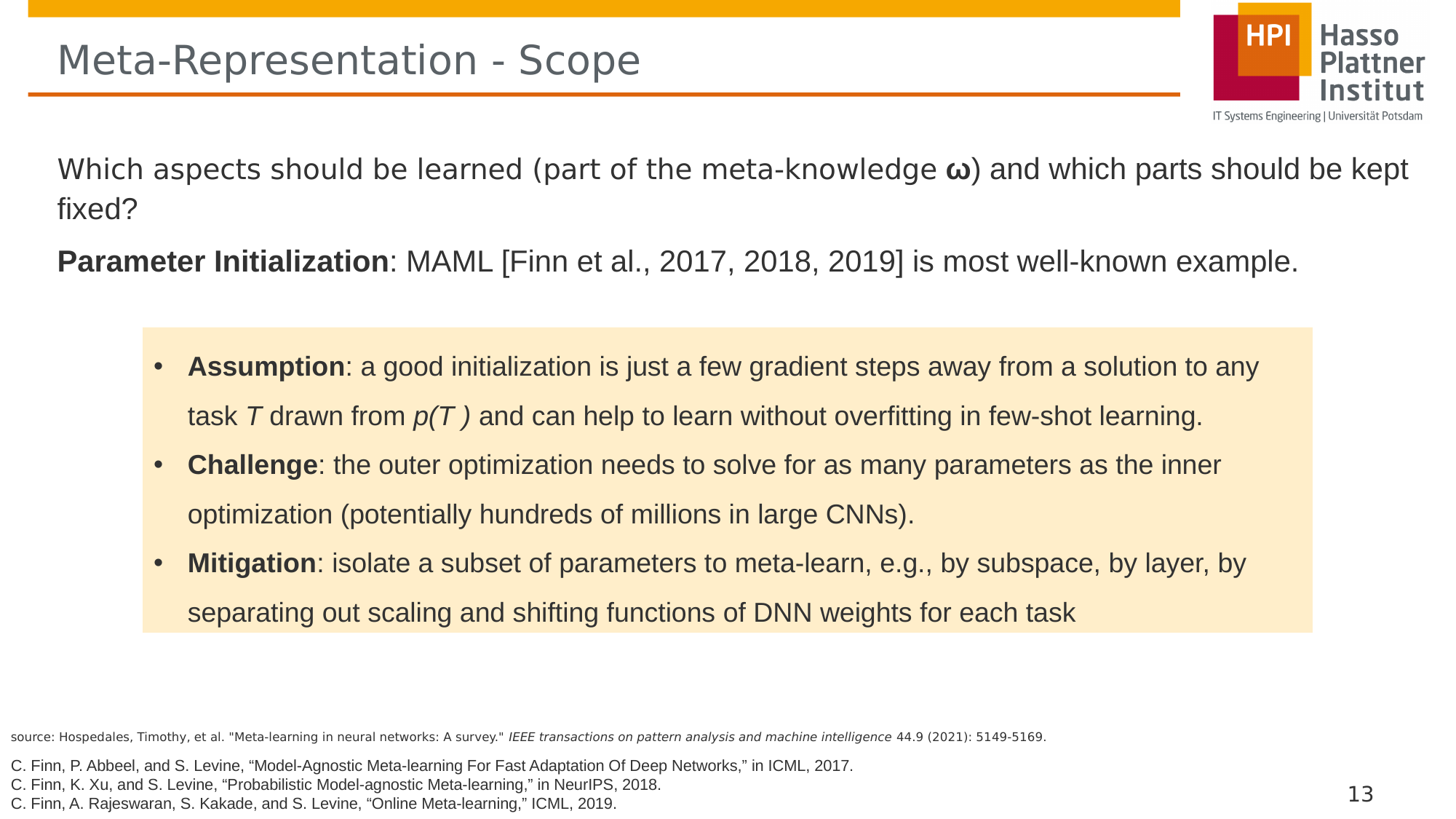

# Meta-Representation - Scope
Which aspects should be learned (part of the meta-knowledge ω) and which parts should be kept fixed?
Parameter Initialization: MAML [Finn et al., 2017, 2018, 2019] is most well-known example.
Assumption: a good initialization is just a few gradient steps away from a solution to any task T drawn from p(T ) and can help to learn without overfitting in few-shot learning.
Challenge: the outer optimization needs to solve for as many parameters as the inner optimization (potentially hundreds of millions in large CNNs).
Mitigation: isolate a subset of parameters to meta-learn, e.g., by subspace, by layer, by separating out scaling and shifting functions of DNN weights for each task
source: Hospedales, Timothy, et al. "Meta-learning in neural networks: A survey." IEEE transactions on pattern analysis and machine intelligence 44.9 (2021): 5149-5169.
C. Finn, P. Abbeel, and S. Levine, “Model-Agnostic Meta-learning For Fast Adaptation Of Deep Networks,” in ICML, 2017.
C. Finn, K. Xu, and S. Levine, “Probabilistic Model-agnostic Meta-learning,” in NeurIPS, 2018.
C. Finn, A. Rajeswaran, S. Kakade, and S. Levine, “Online Meta-learning,” ICML, 2019.
13